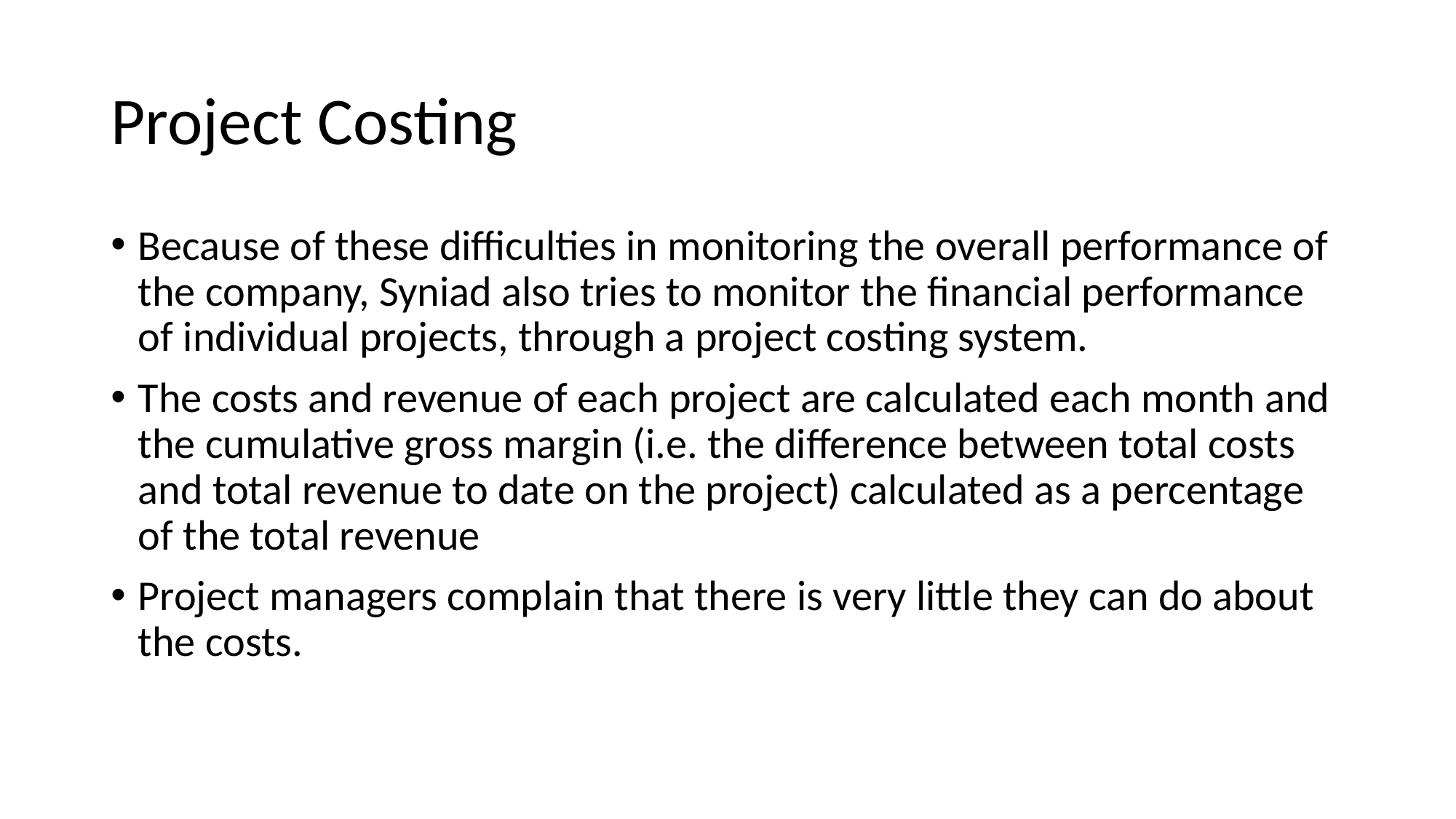

# Project Costing
Because of these difficulties in monitoring the overall performance of the company, Syniad also tries to monitor the financial performance of individual projects, through a project costing system.
The costs and revenue of each project are calculated each month and the cumulative gross margin (i.e. the difference between total costs and total revenue to date on the project) calculated as a percentage of the total revenue
Project managers complain that there is very little they can do about the costs.